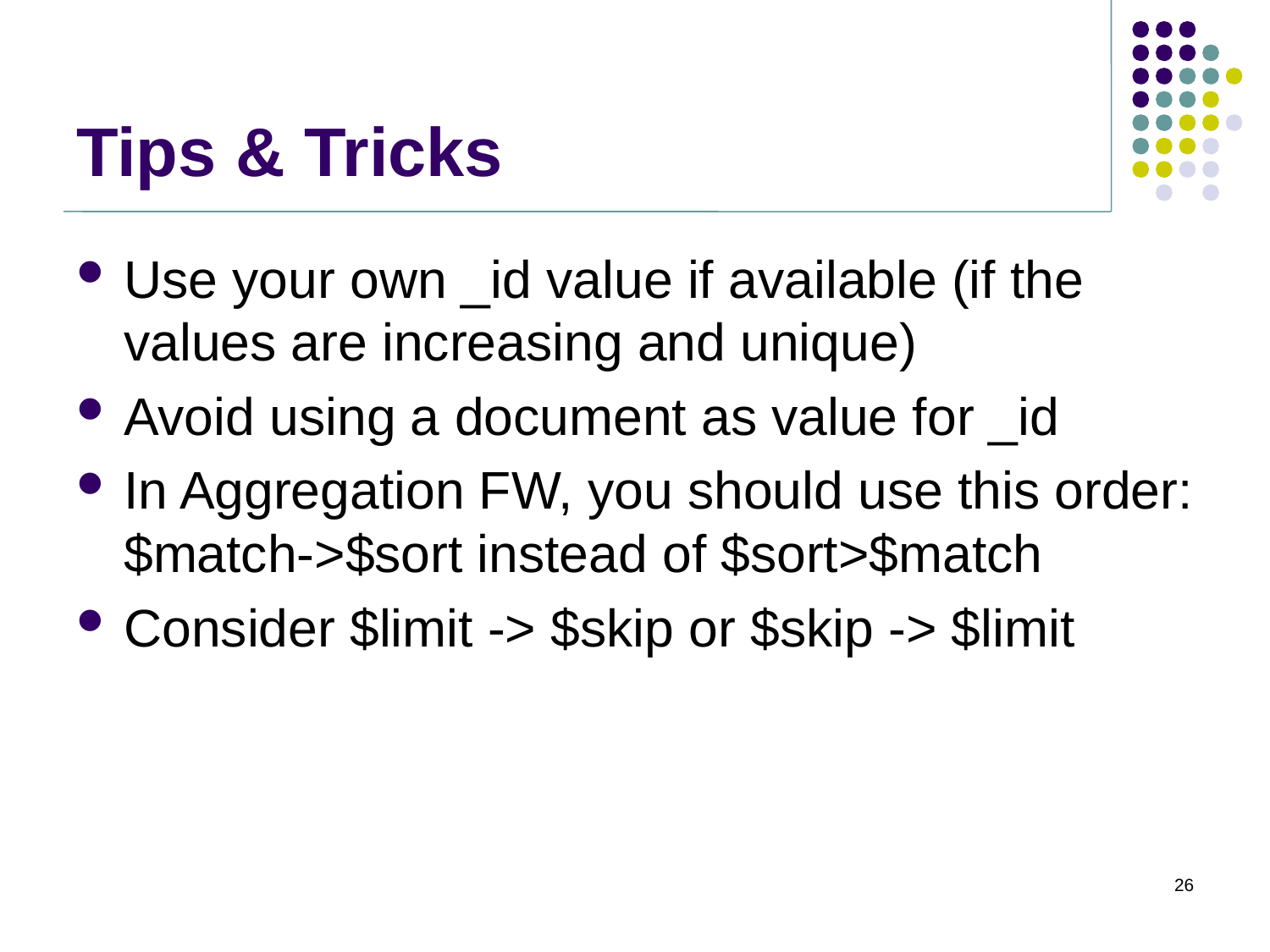

# Tips & Tricks
Use your own _id value if available (if the values are increasing and unique)
Avoid using a document as value for _id
In Aggregation FW, you should use this order: $match->$sort instead of $sort>$match
Consider $limit -> $skip or $skip -> $limit

26